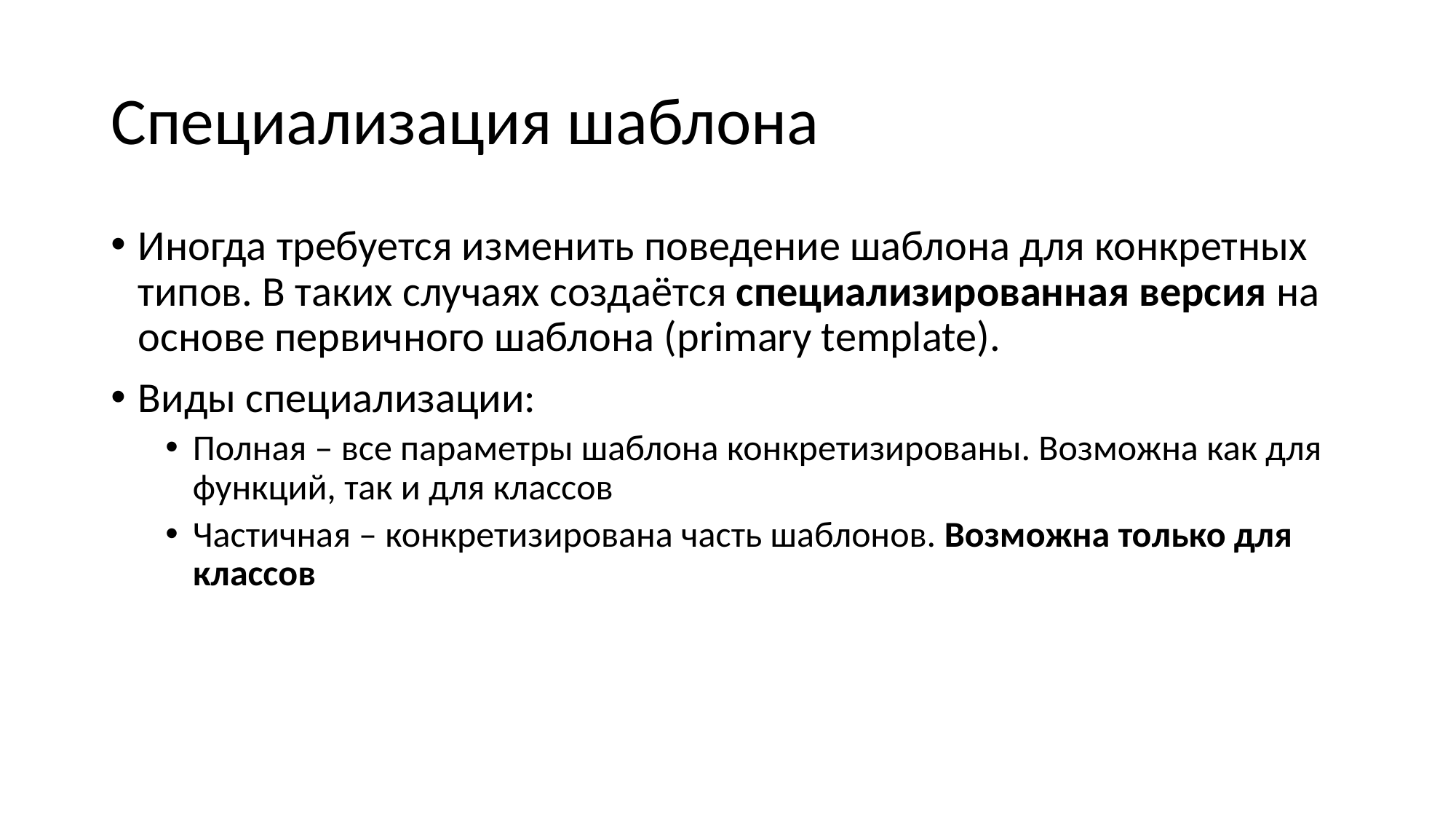

# Специализация шаблона
Иногда требуется изменить поведение шаблона для конкретных типов. В таких случаях создаётся специализированная версия на основе первичного шаблона (primary template).
Виды специализации:
Полная – все параметры шаблона конкретизированы. Возможна как для функций, так и для классов
Частичная – конкретизирована часть шаблонов. Возможна только для классов